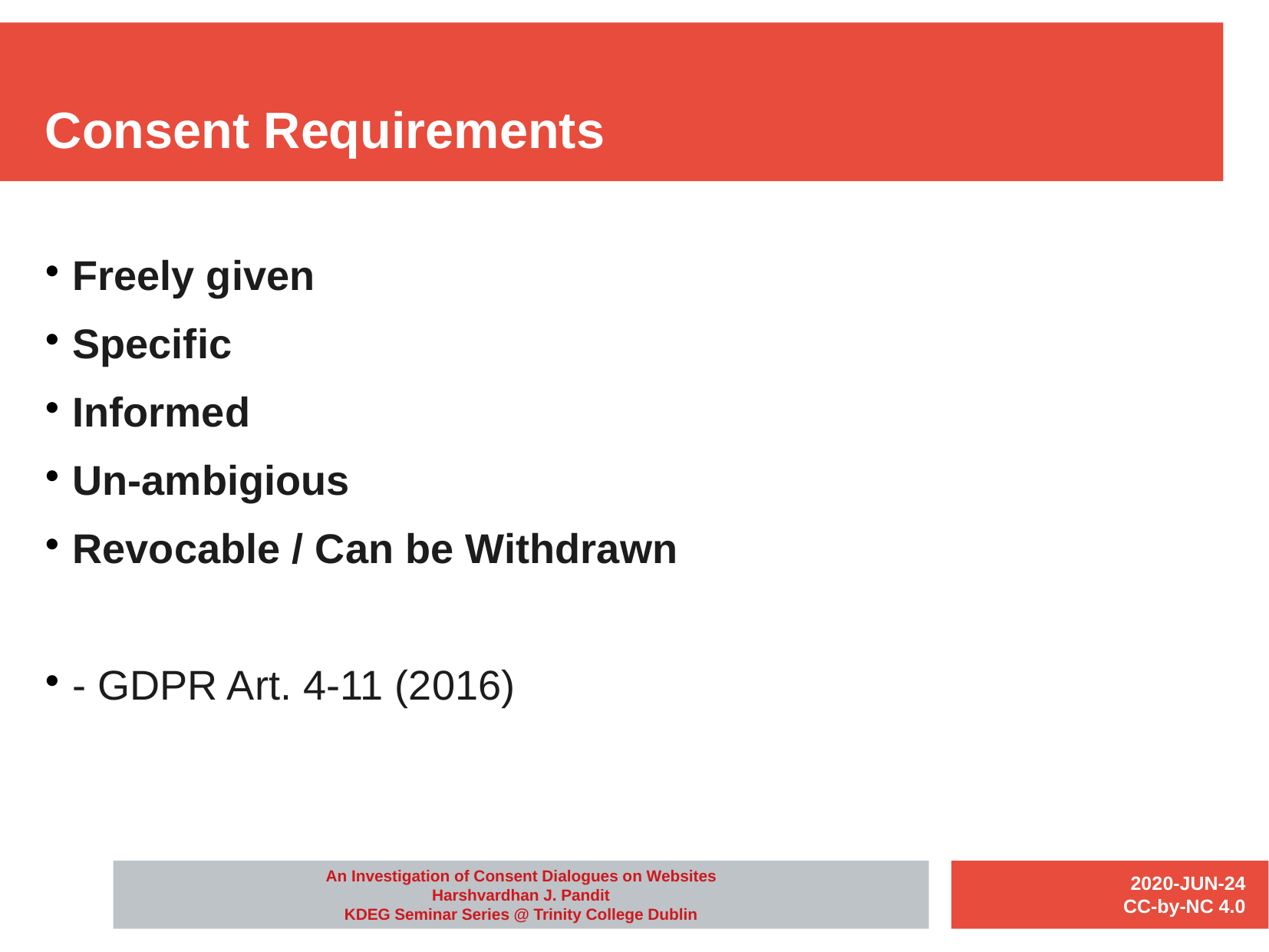

Consent Requirements
Freely given
Specific
Informed
Un-ambigious
Revocable / Can be Withdrawn

- GDPR Art. 4-11 (2016)